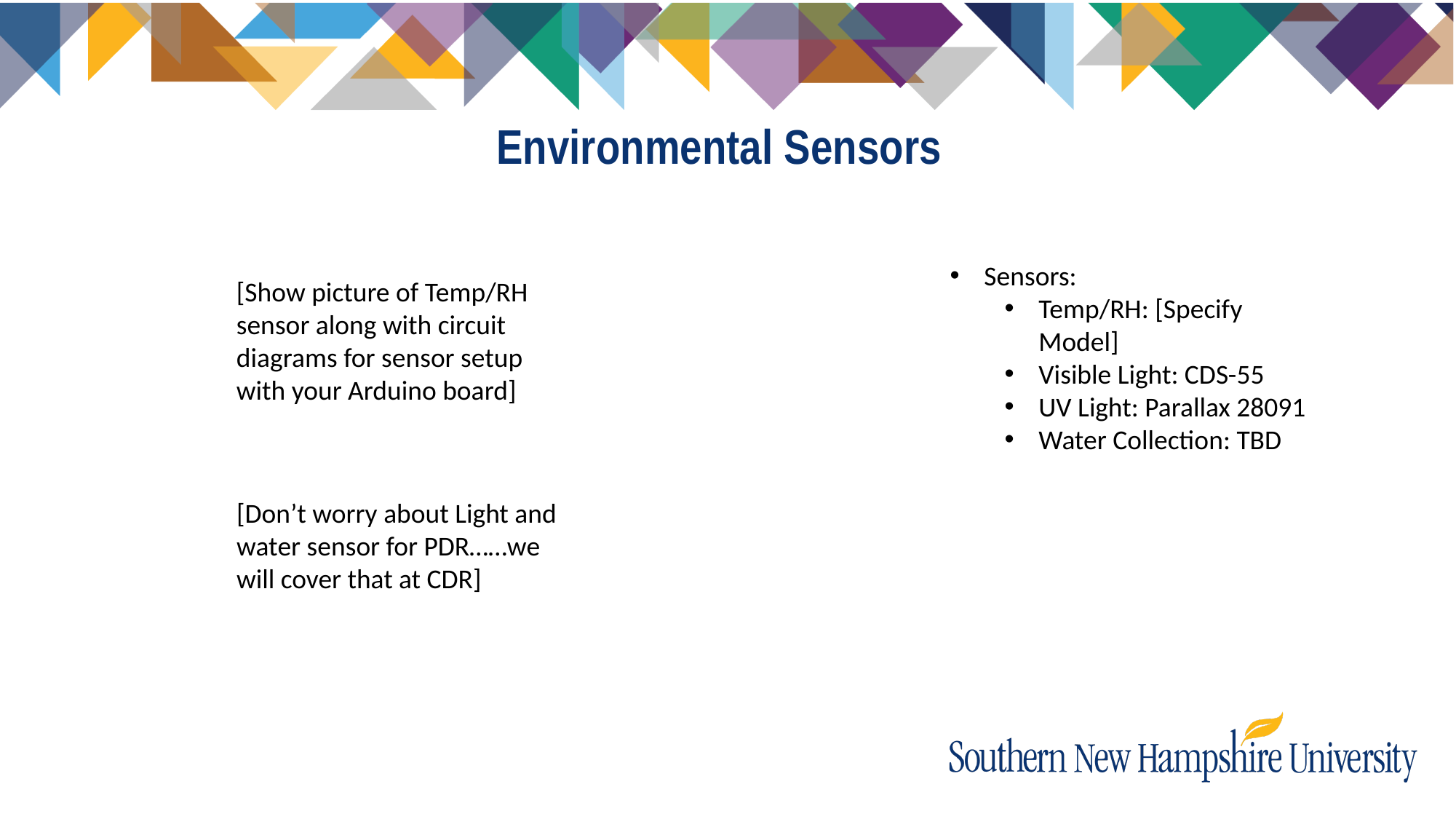

# Environmental Sensors
Sensors:
Temp/RH: [Specify Model]
Visible Light: CDS-55
UV Light: Parallax 28091
Water Collection: TBD
[Show picture of Temp/RH sensor along with circuit diagrams for sensor setup with your Arduino board]
[Don’t worry about Light and water sensor for PDR……we will cover that at CDR]